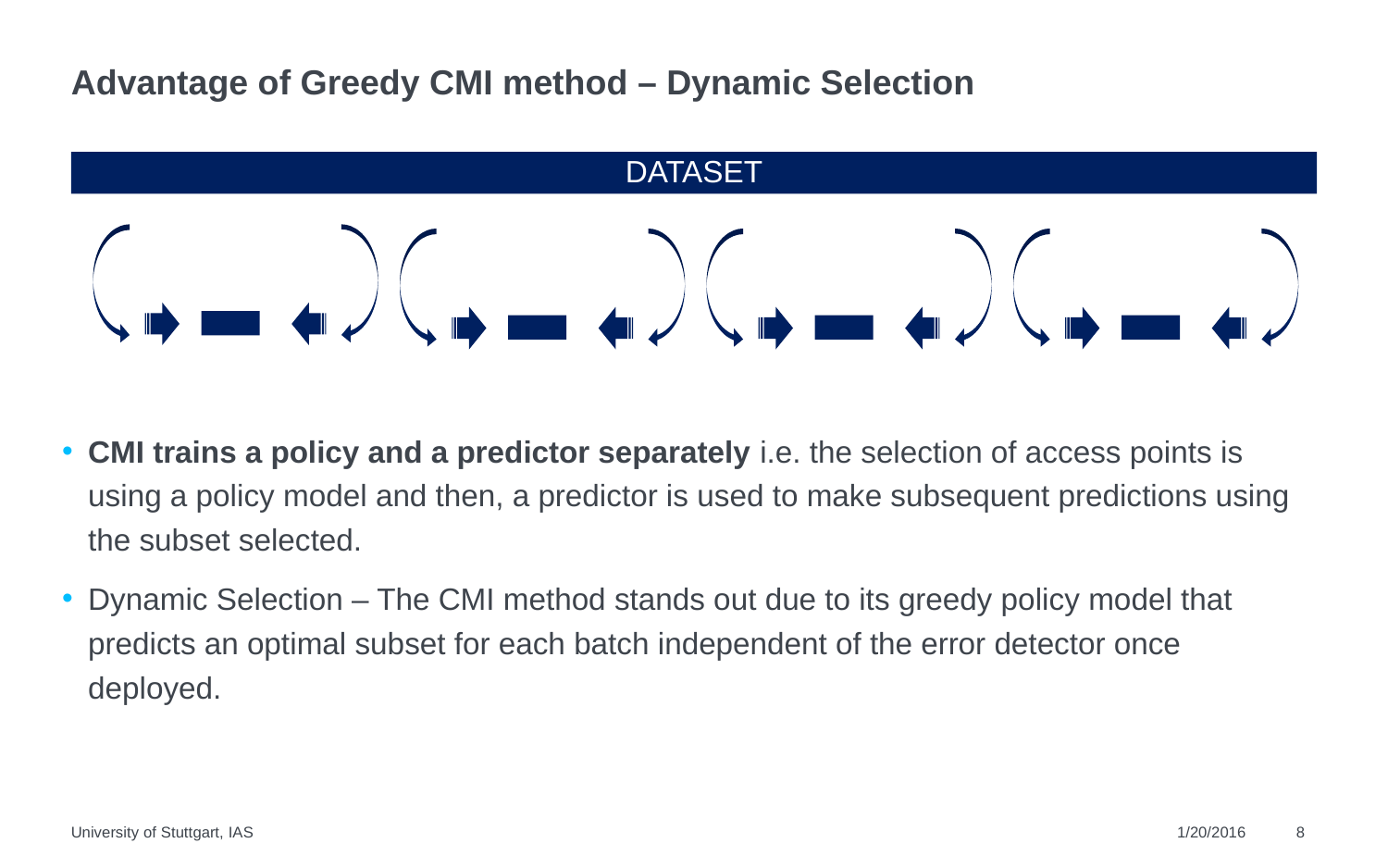

# Advantage of Greedy CMI method – Dynamic Selection
DATASET

CMI trains a policy and a predictor separately i.e. the selection of access points is using a policy model and then, a predictor is used to make subsequent predictions using the subset selected.
Dynamic Selection – The CMI method stands out due to its greedy policy model that predicts an optimal subset for each batch independent of the error detector once deployed.
University of Stuttgart, IAS
1/20/2016
8